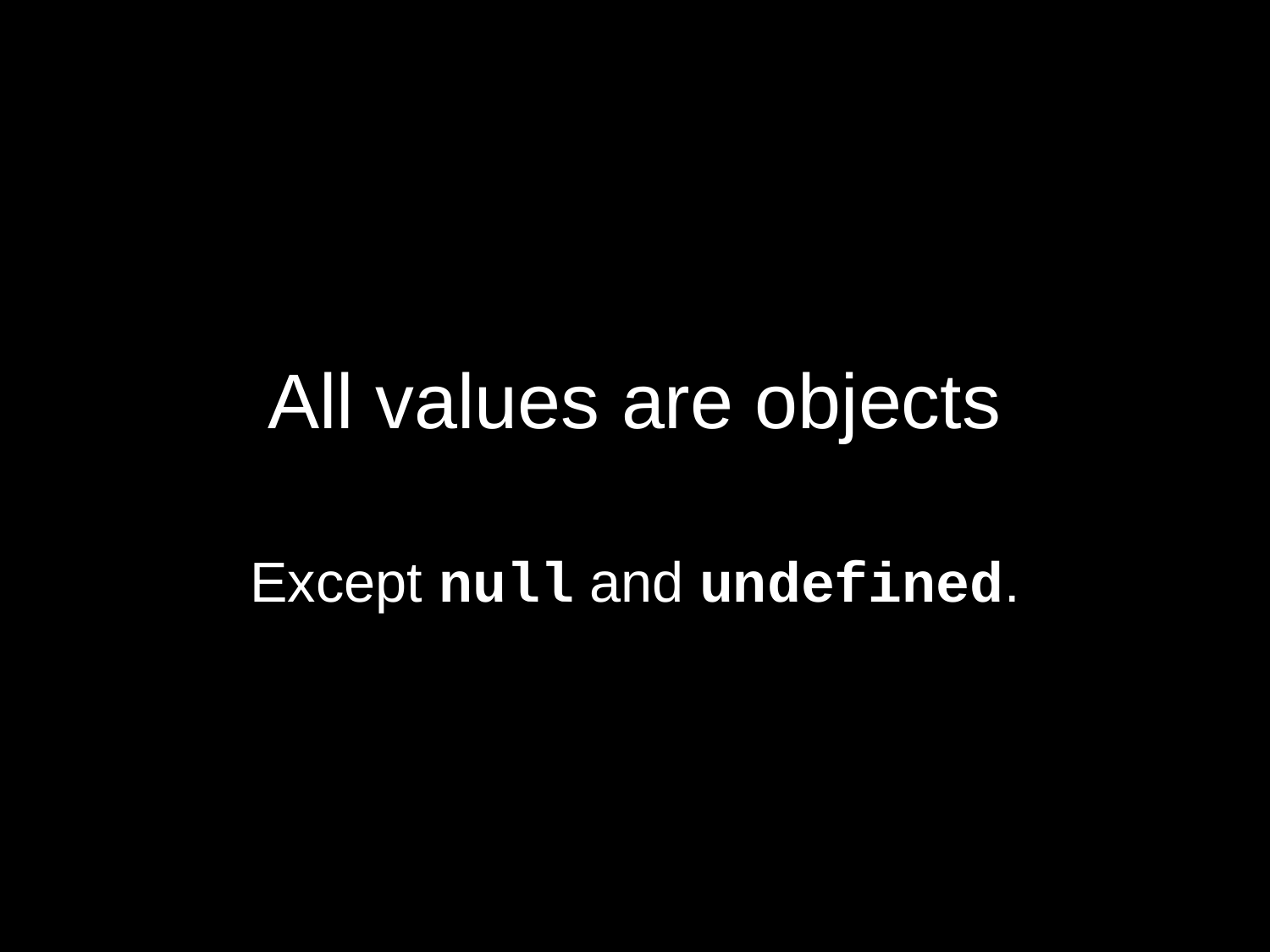

# All values are objects
Except null and undefined.